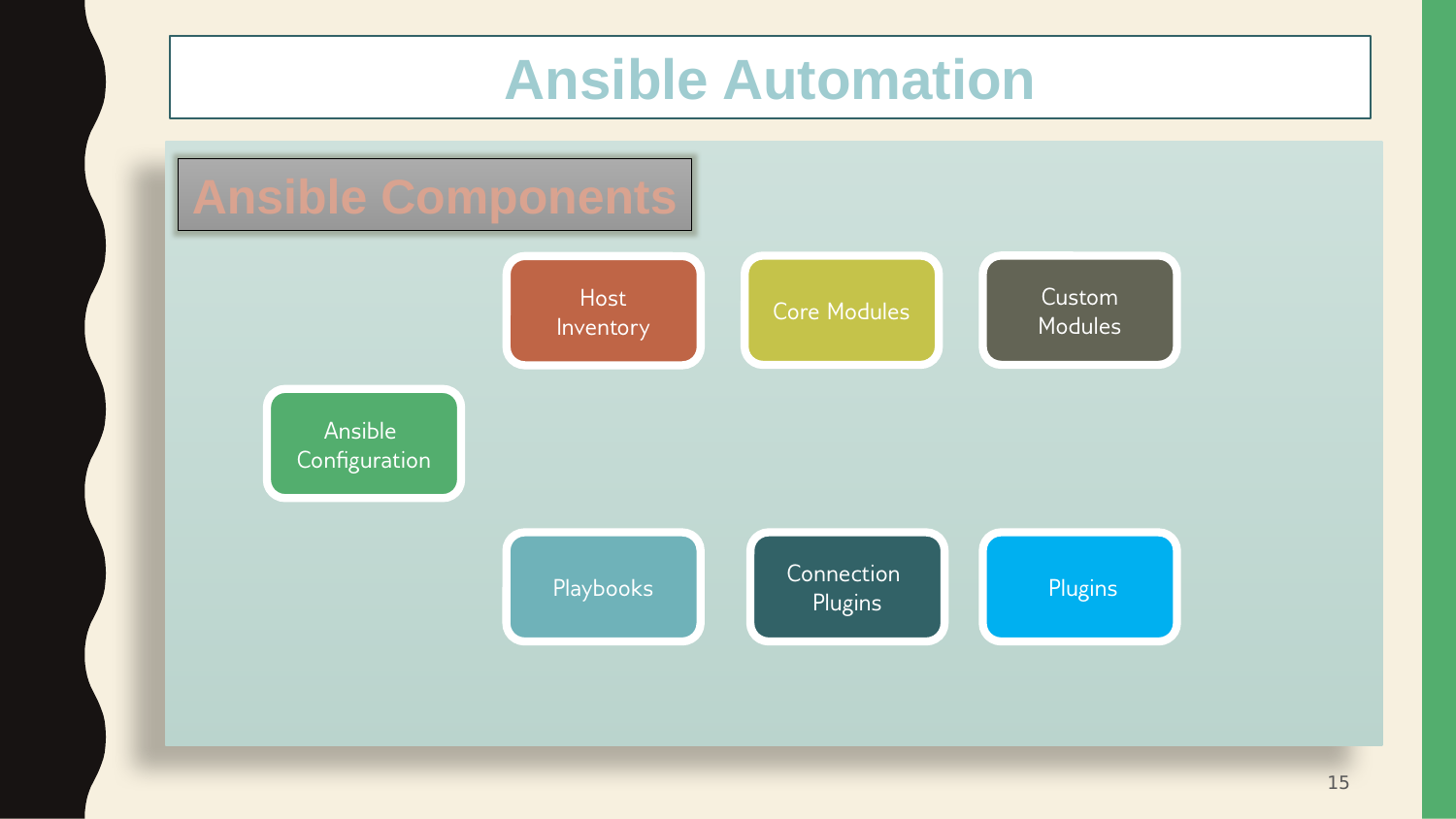

Ansible Automation
#

Ansible Components
Custom Modules
Core Modules
Host
Inventory
Ansible
Configuration
Playbooks
Connection
Plugins
 Plugins
15